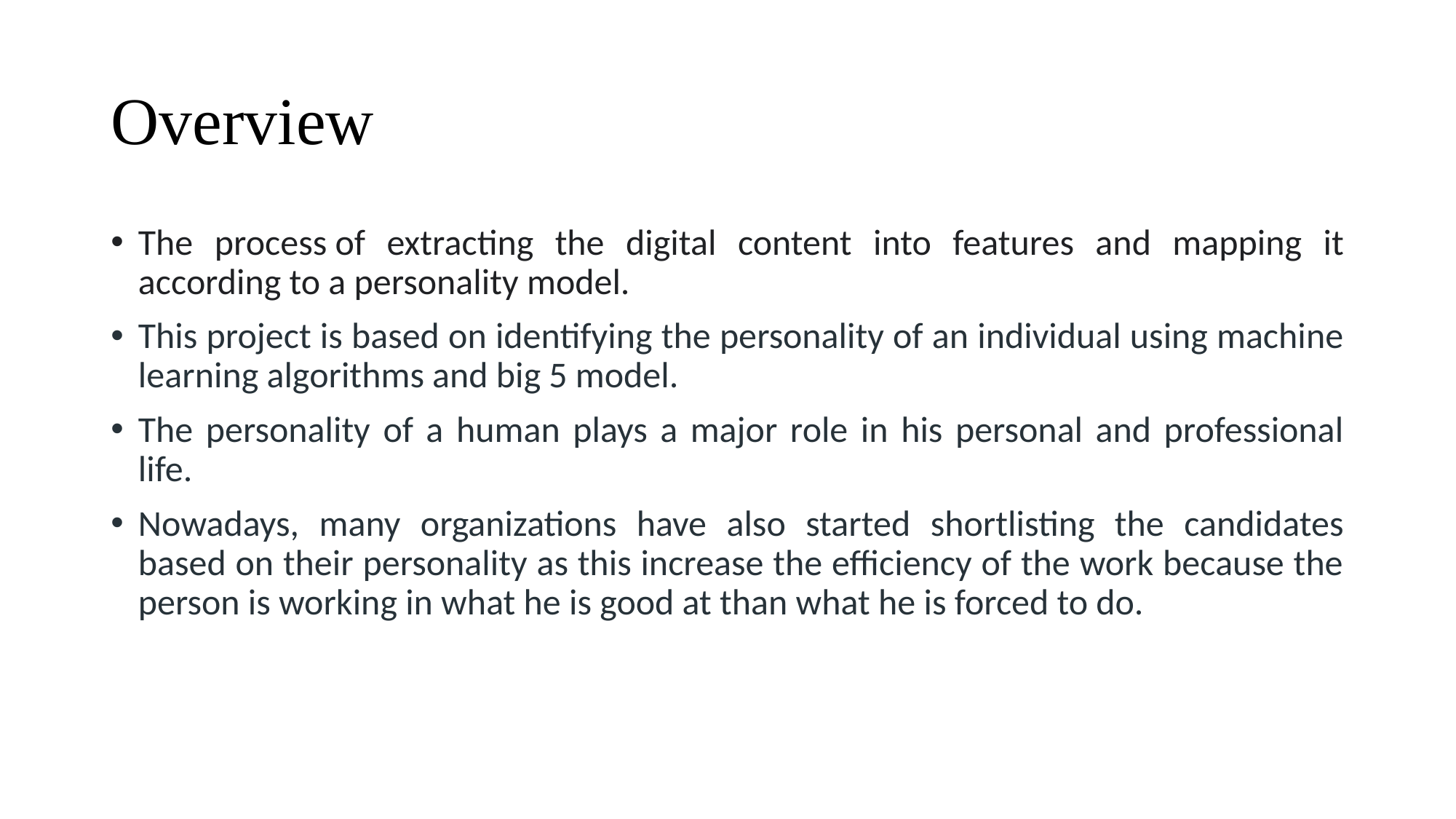

# Overview
The process of extracting the digital content into features and mapping it according to a personality model.
This project is based on identifying the personality of an individual using machine learning algorithms and big 5 model.
The personality of a human plays a major role in his personal and professional life.
Nowadays, many organizations have also started shortlisting the candidates based on their personality as this increase the efficiency of the work because the person is working in what he is good at than what he is forced to do.